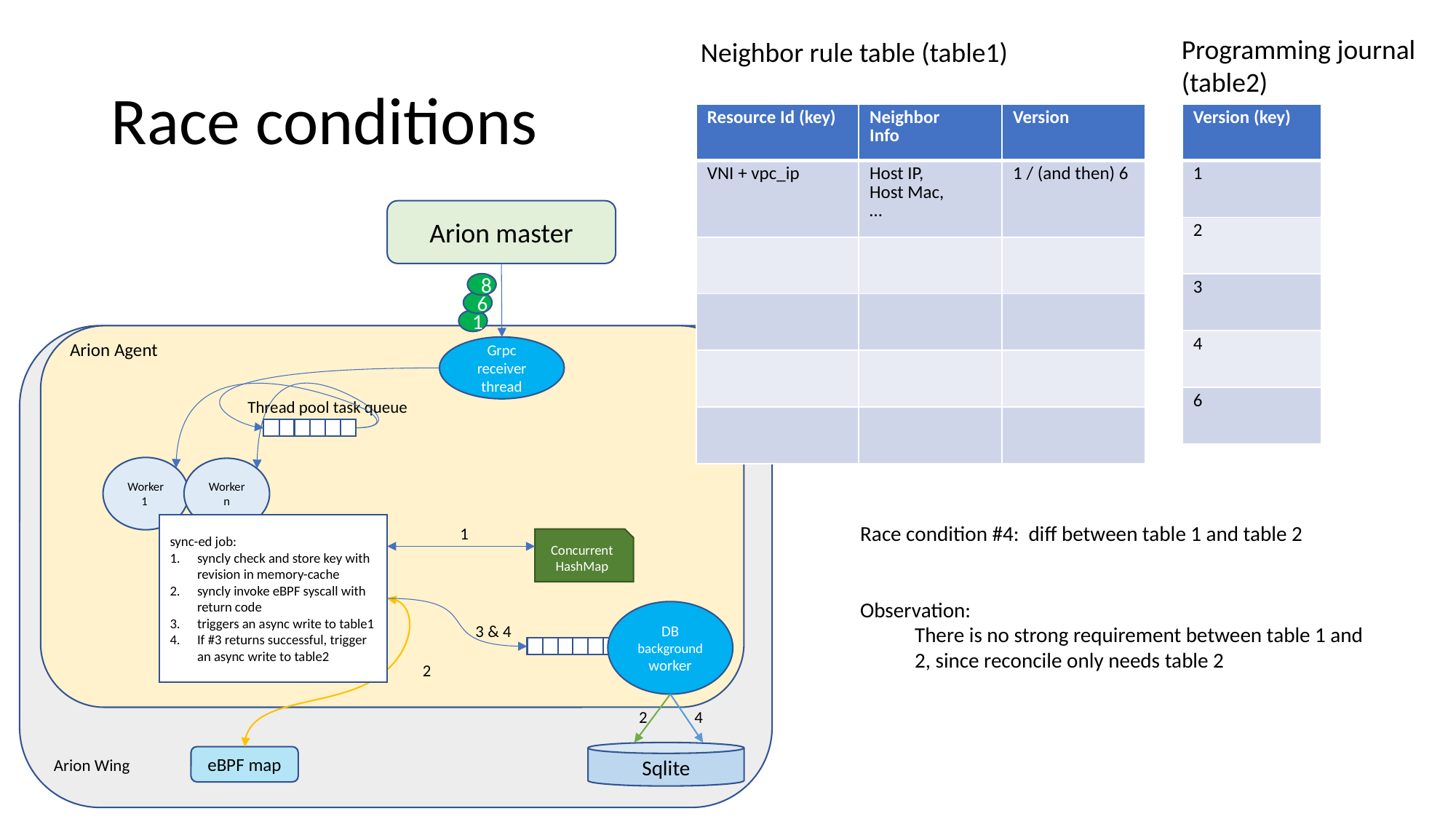

Programming journal
(table2)
Neighbor rule table (table1)
# Race conditions
| Version (key) |
| --- |
| 1 |
| 2 |
| 3 |
| 4 |
| 6 |
| Resource Id (key) | Neighbor Info | Version |
| --- | --- | --- |
| VNI + vpc\_ip | Host IP, Host Mac, … | 1 / (and then) 6 |
|  |  |  |
|  |  |  |
|  |  |  |
|  |  |  |
Arion master
8
6
1
Arion Agent

Arion Wing
Grpc receiver thread
Thread pool task queue

Worker
1
Worker
n
sync-ed job:
syncly check and store key with revision in memory-cache
syncly invoke eBPF syscall with return code
triggers an async write to table1
If #3 returns successful, trigger an async write to table2
Race condition #4:  diff between table 1 and table 2

Observation:
There is no strong requirement between table 1 and 2, since reconcile only needs table 2

1
Concurrent HashMap
DB background
worker
3 & 4

2
4
2
Sqlite
eBPF map